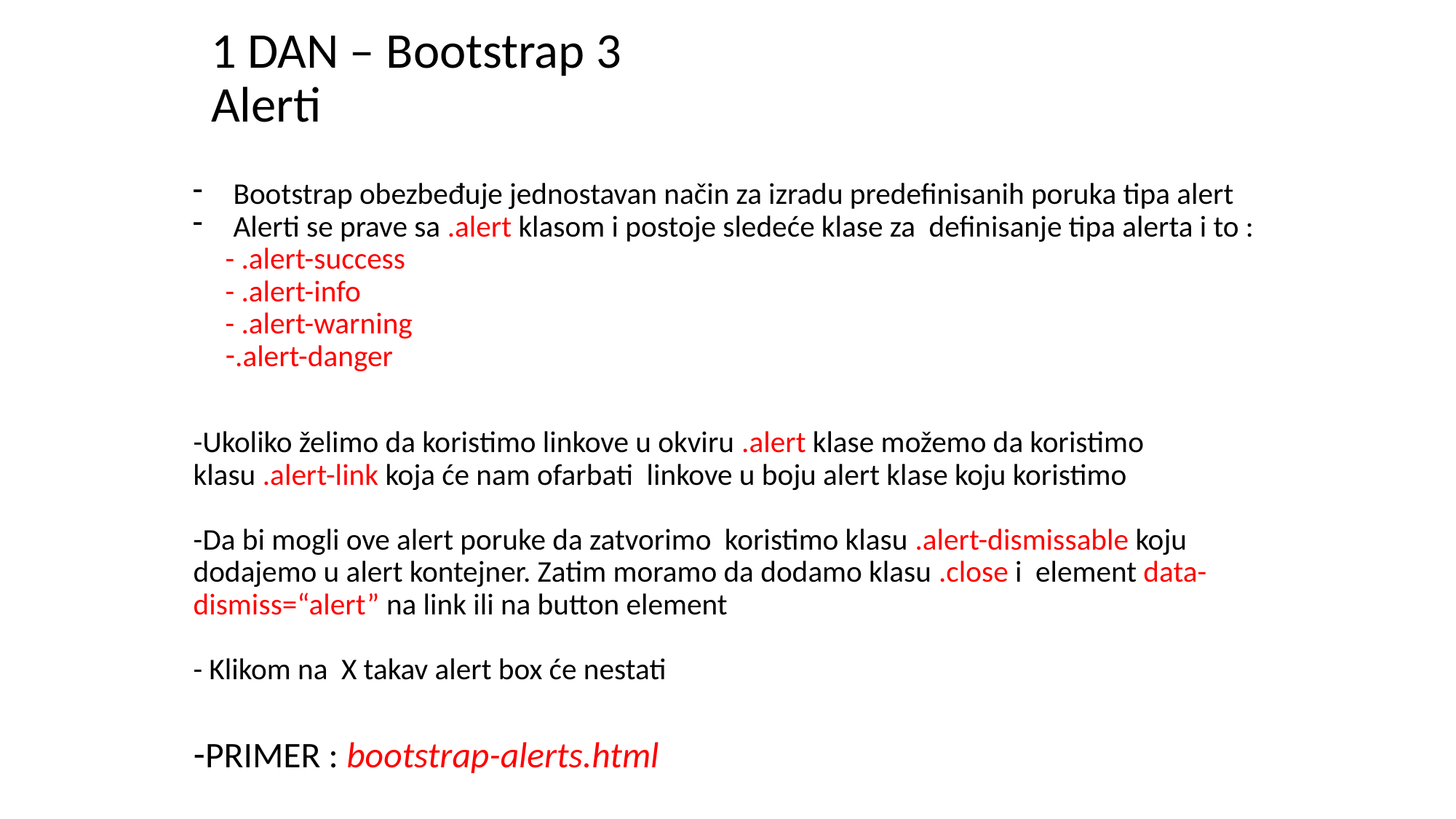

# 1 DAN – Bootstrap 3 Alerti
Bootstrap obezbeđuje jednostavan način za izradu predefinisanih poruka tipa alert
Alerti se prave sa .alert klasom i postoje sledeće klase za  definisanje tipa alerta i to :
- .alert-success
- .alert-info
- .alert-warning
.alert-danger

-Ukoliko želimo da koristimo linkove u okviru .alert klase možemo da koristimo klasu .alert-link koja će nam ofarbati  linkove u boju alert klase koju koristimo

-Da bi mogli ove alert poruke da zatvorimo  koristimo klasu .alert-dismissable koju dodajemo u alert kontejner. Zatim moramo da dodamo klasu .close i  element data-dismiss=“alert” na link ili na button element

- Klikom na  X takav alert box će nestati

PRIMER : bootstrap-alerts.html